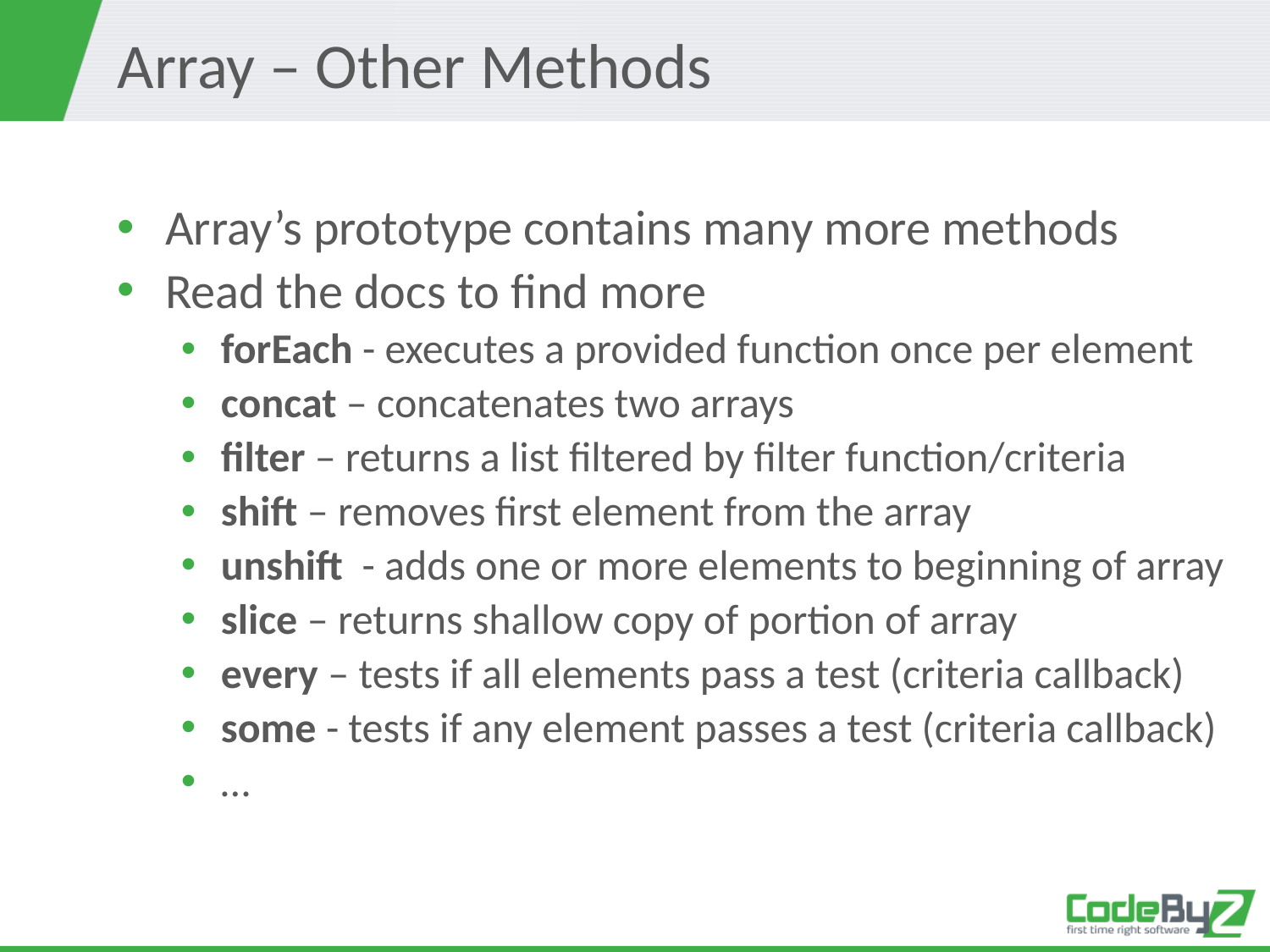

# Array – Other Methods
Array’s prototype contains many more methods
Read the docs to find more
forEach - executes a provided function once per element
concat – concatenates two arrays
filter – returns a list filtered by filter function/criteria
shift – removes first element from the array
unshift  - adds one or more elements to beginning of array
slice – returns shallow copy of portion of array
every – tests if all elements pass a test (criteria callback)
some - tests if any element passes a test (criteria callback)
…